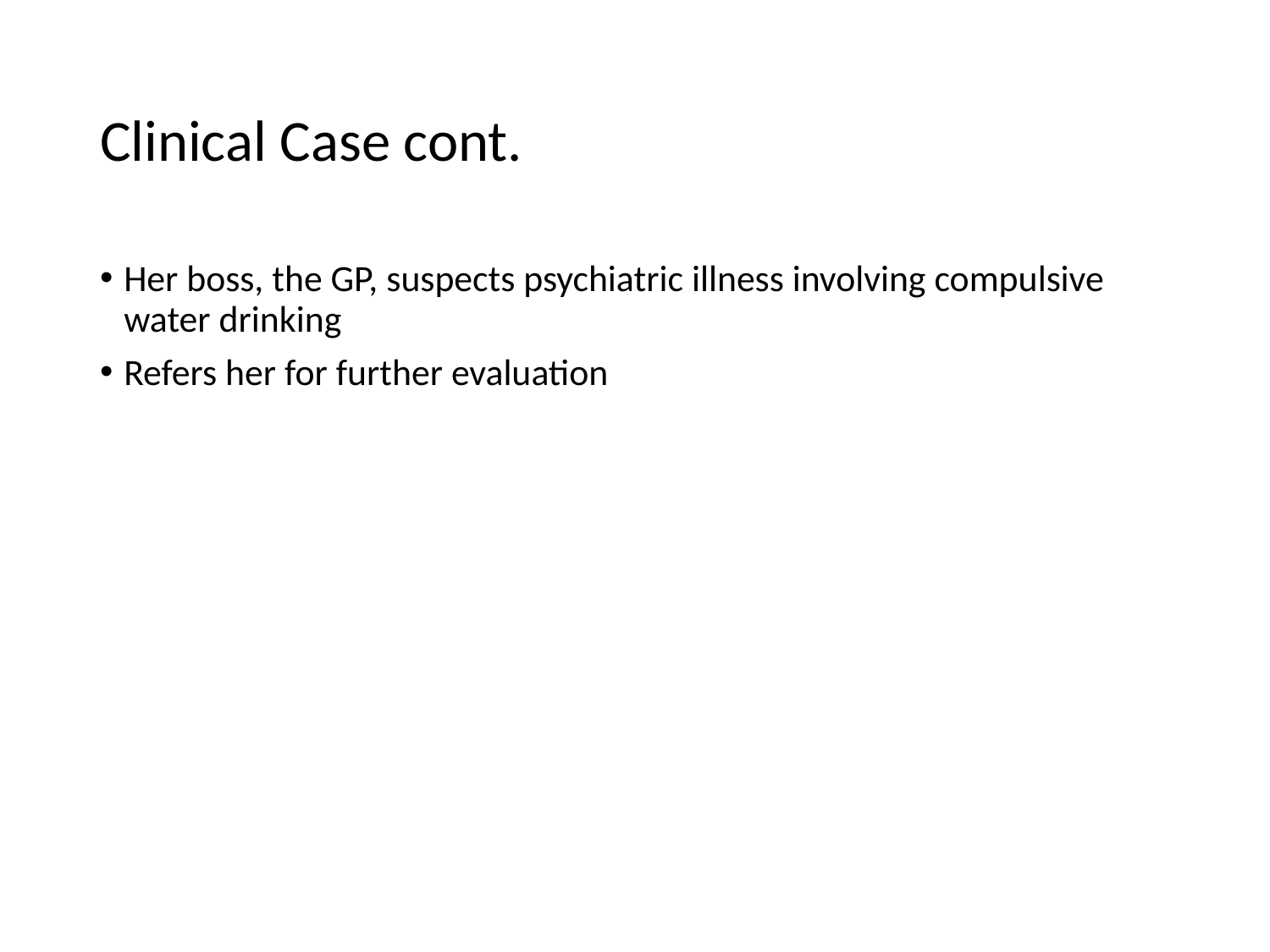

# Clinical Case cont.
Her boss, the GP, suspects psychiatric illness involving compulsive water drinking
Refers her for further evaluation